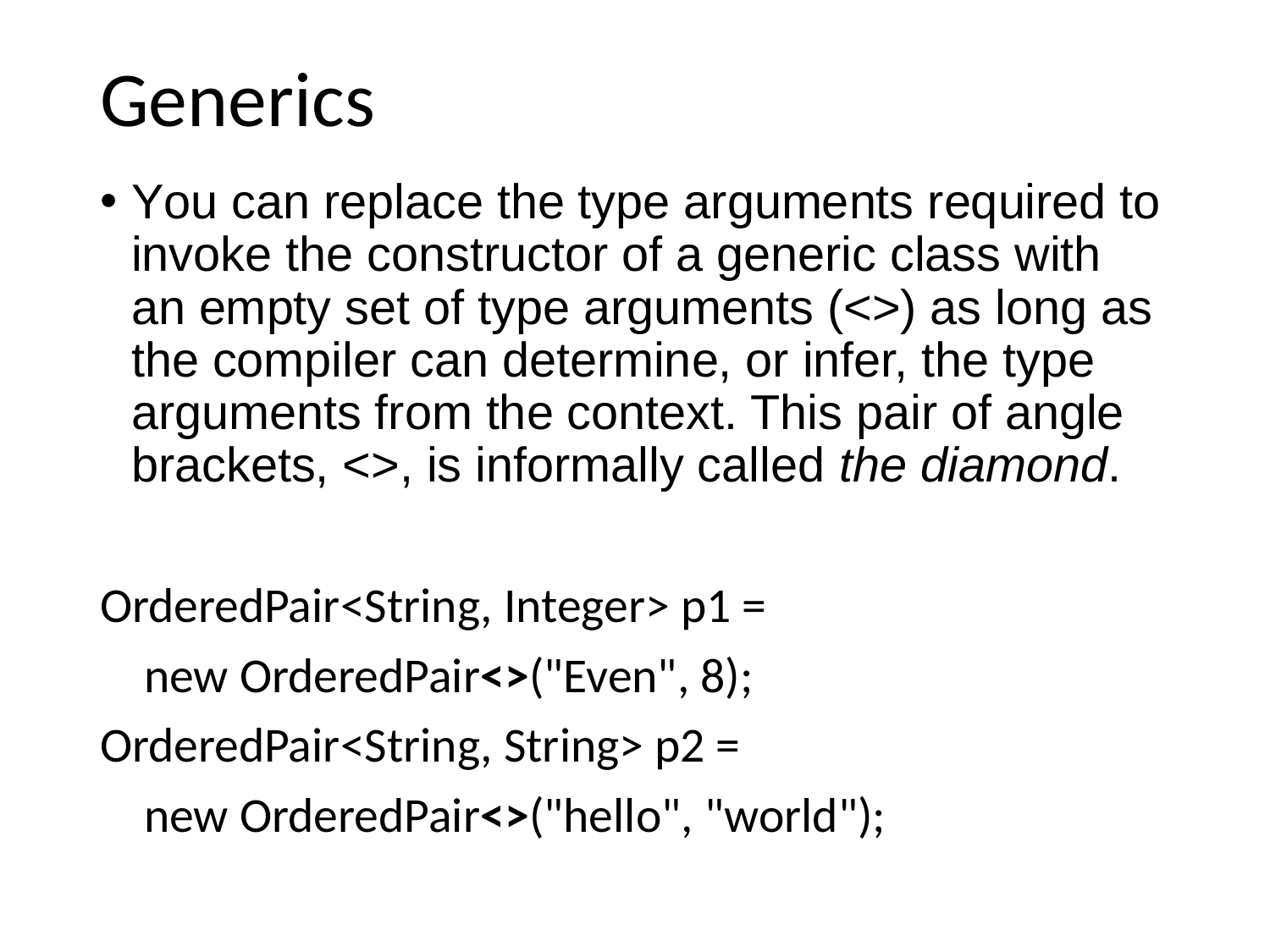

# Generics
You can replace the type arguments required to invoke the constructor of a generic class with an empty set of type arguments (<>) as long as the compiler can determine, or infer, the type arguments from the context. This pair of angle brackets, <>, is informally called the diamond.

OrderedPair<String, Integer> p1 =
    new OrderedPair<>("Even", 8);
OrderedPair<String, String> p2 =
    new OrderedPair<>("hello", "world");